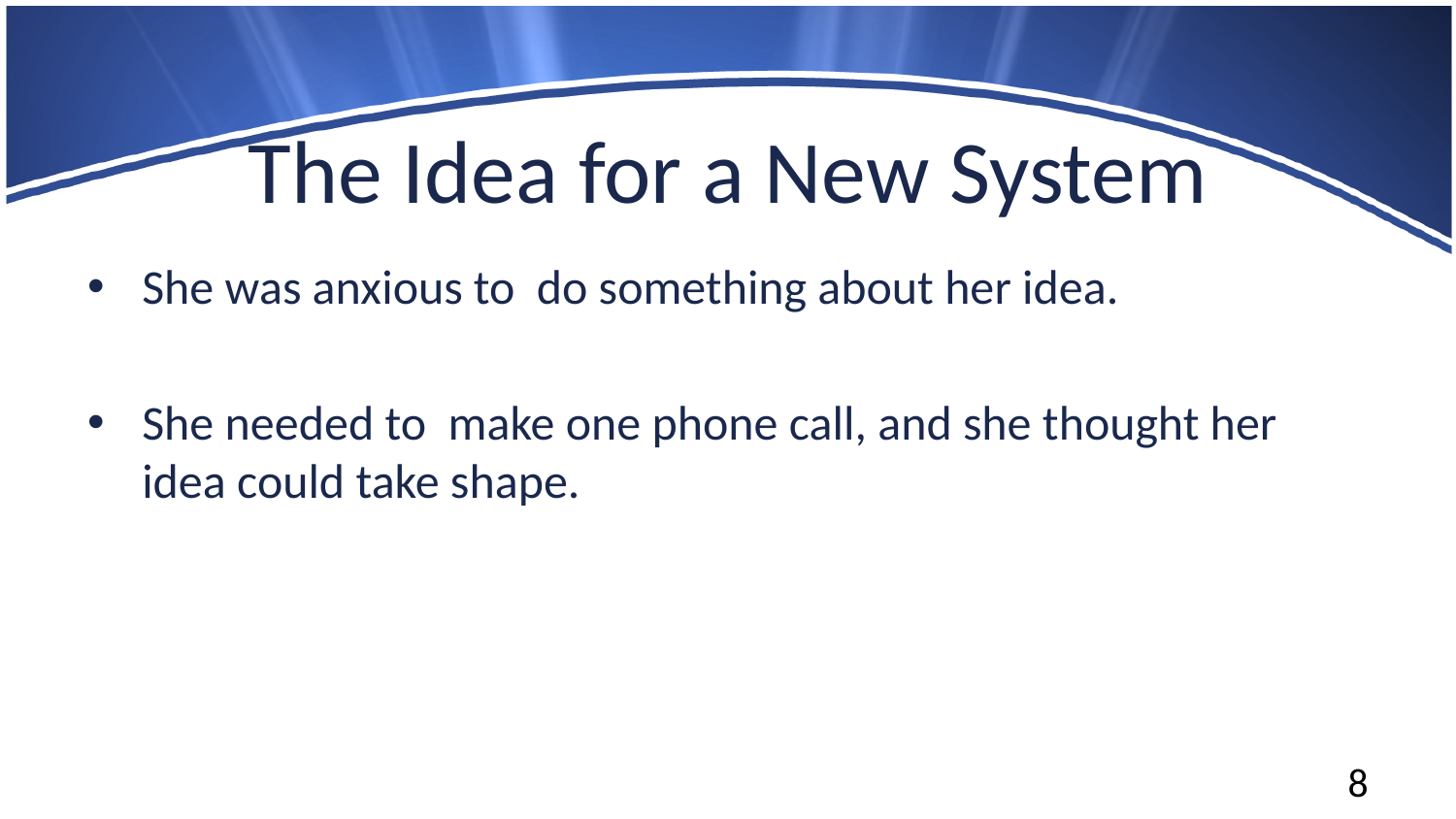

# The Idea for a New System
She was anxious to  do something about her idea.

She needed to  make one phone call, and she thought her idea could take shape.

8